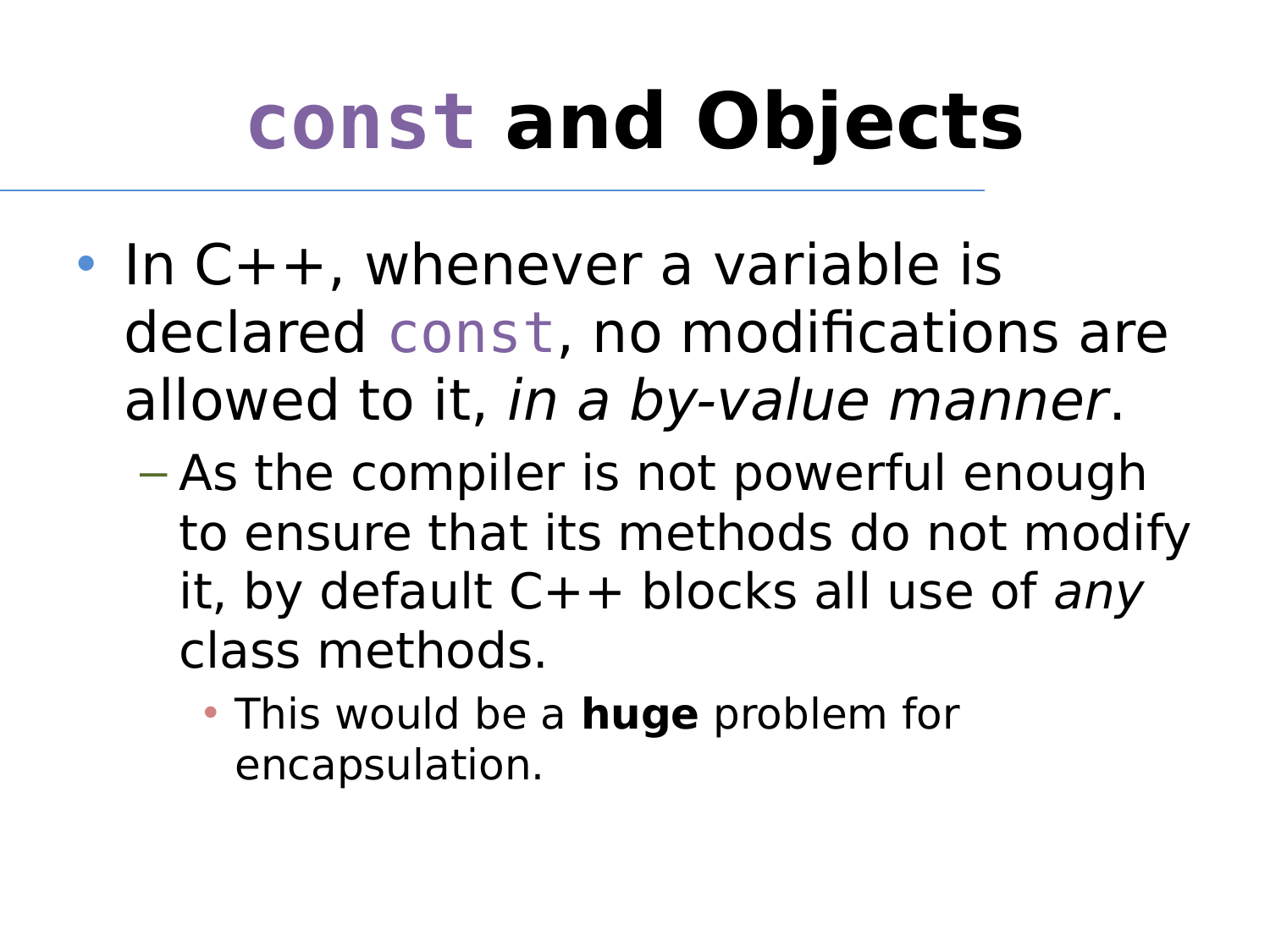

# const and Objects
In C++, whenever a variable is declared const, no modifications are allowed to it, in a by-value manner.
As the compiler is not powerful enough to ensure that its methods do not modify it, by default C++ blocks all use of any class methods.
This would be a huge problem for encapsulation.